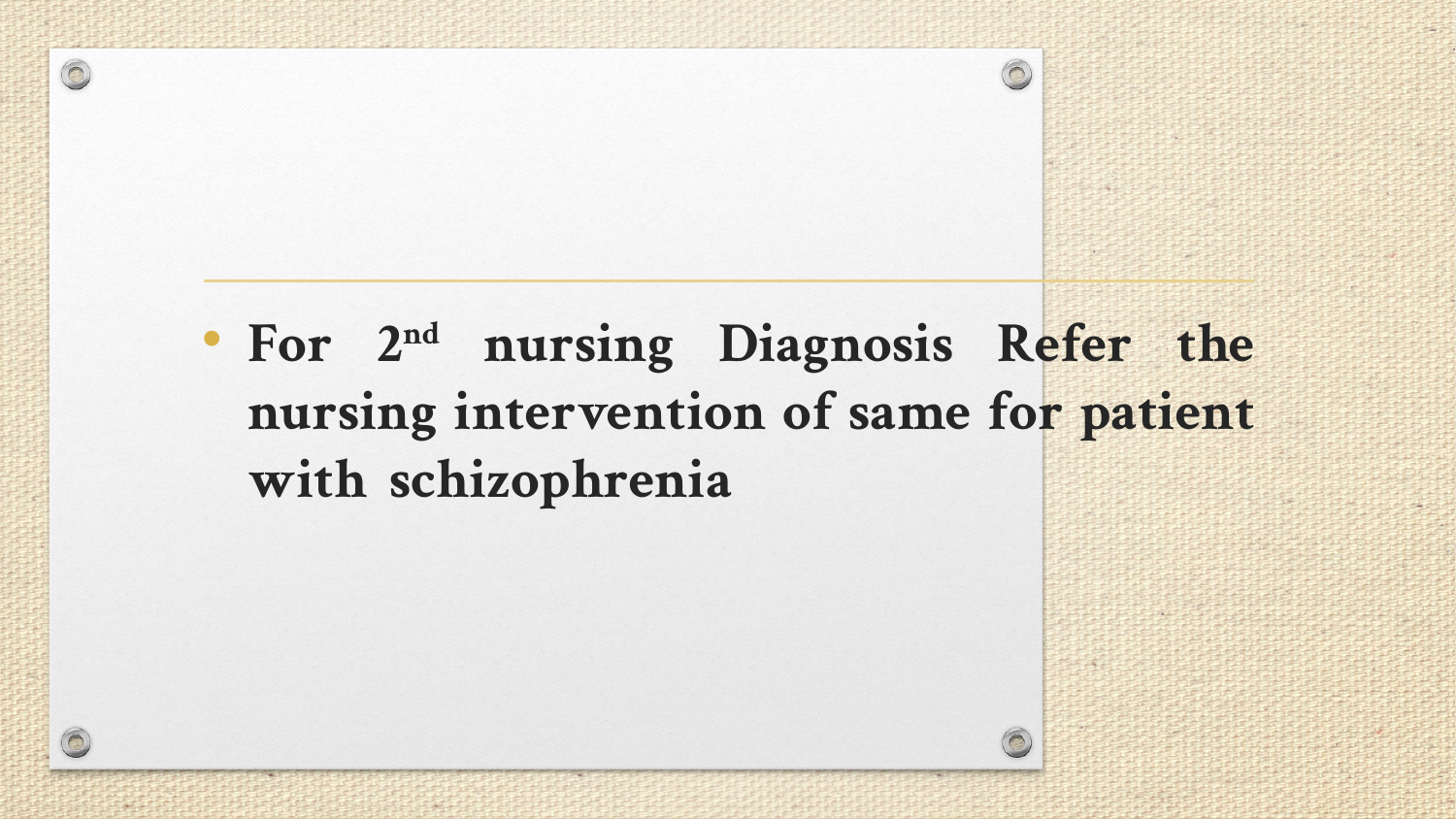

For 2nd nursing Diagnosis Refer the nursing intervention of same for patient with  schizophrenia